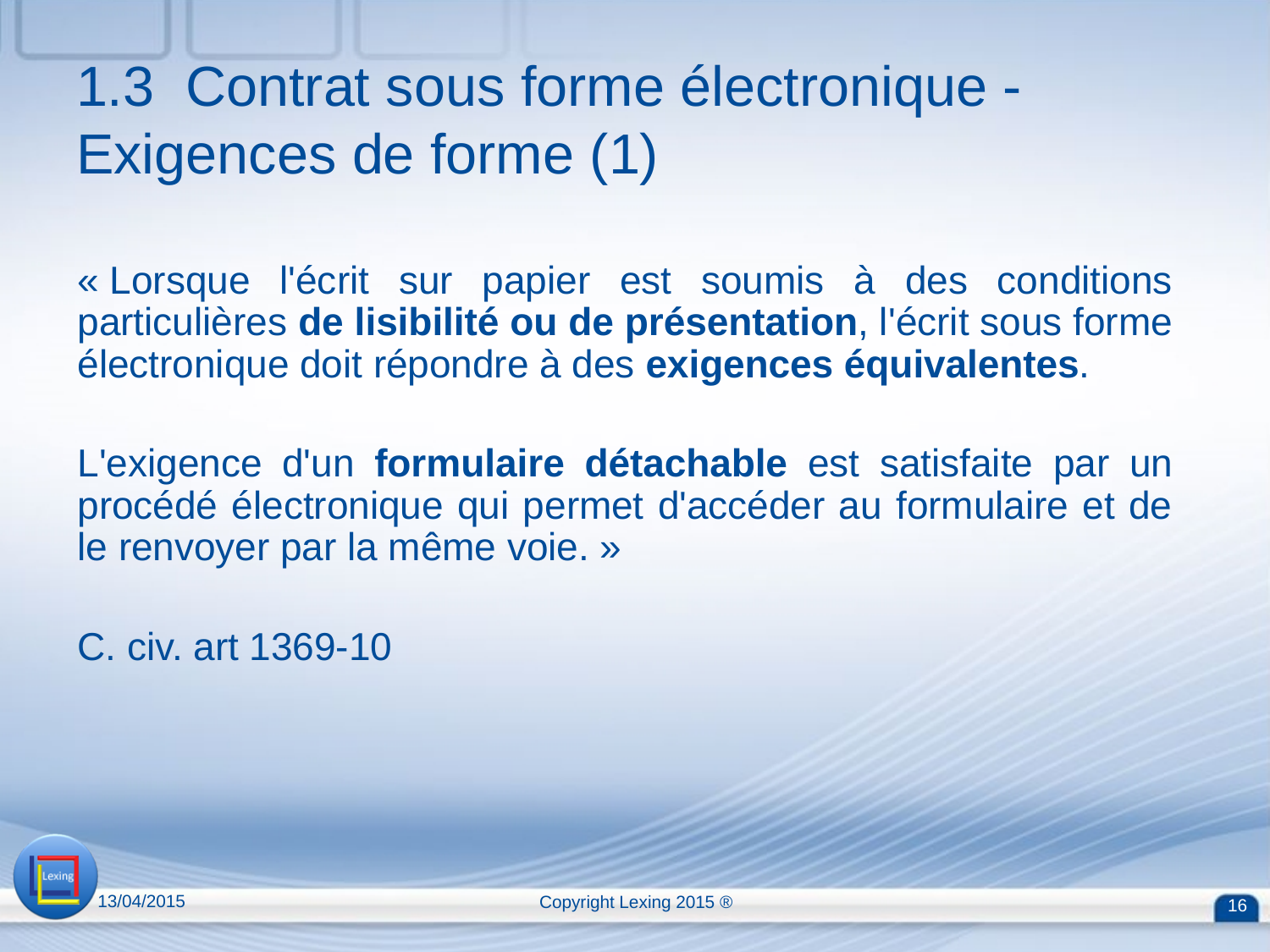

# 1.3  Contrat sous forme électronique - Exigences de forme (1)
« Lorsque l'écrit sur papier est soumis à des conditions particulières de lisibilité ou de présentation, l'écrit sous forme électronique doit répondre à des exigences équivalentes.

L'exigence d'un formulaire détachable est satisfaite par un procédé électronique qui permet d'accéder au formulaire et de le renvoyer par la même voie. »

C. civ. art 1369-10

13/04/2015
Copyright Lexing 2015 ®
16